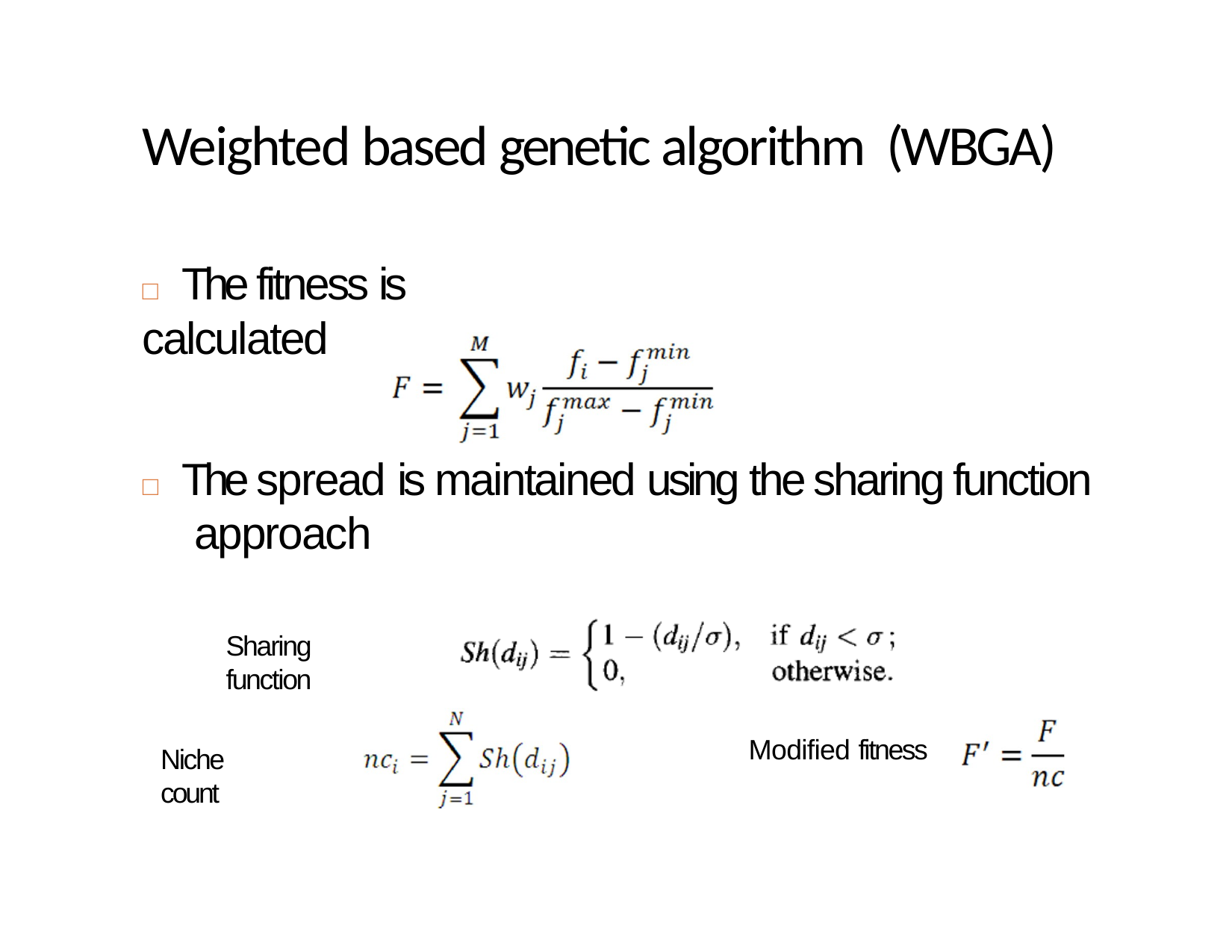

# Weighted based genetic algorithm (WBGA)
74
□ The fitness is calculated

□ The spread is maintained using the sharing function  approach

Sharing function

Modified fitness
Niche count